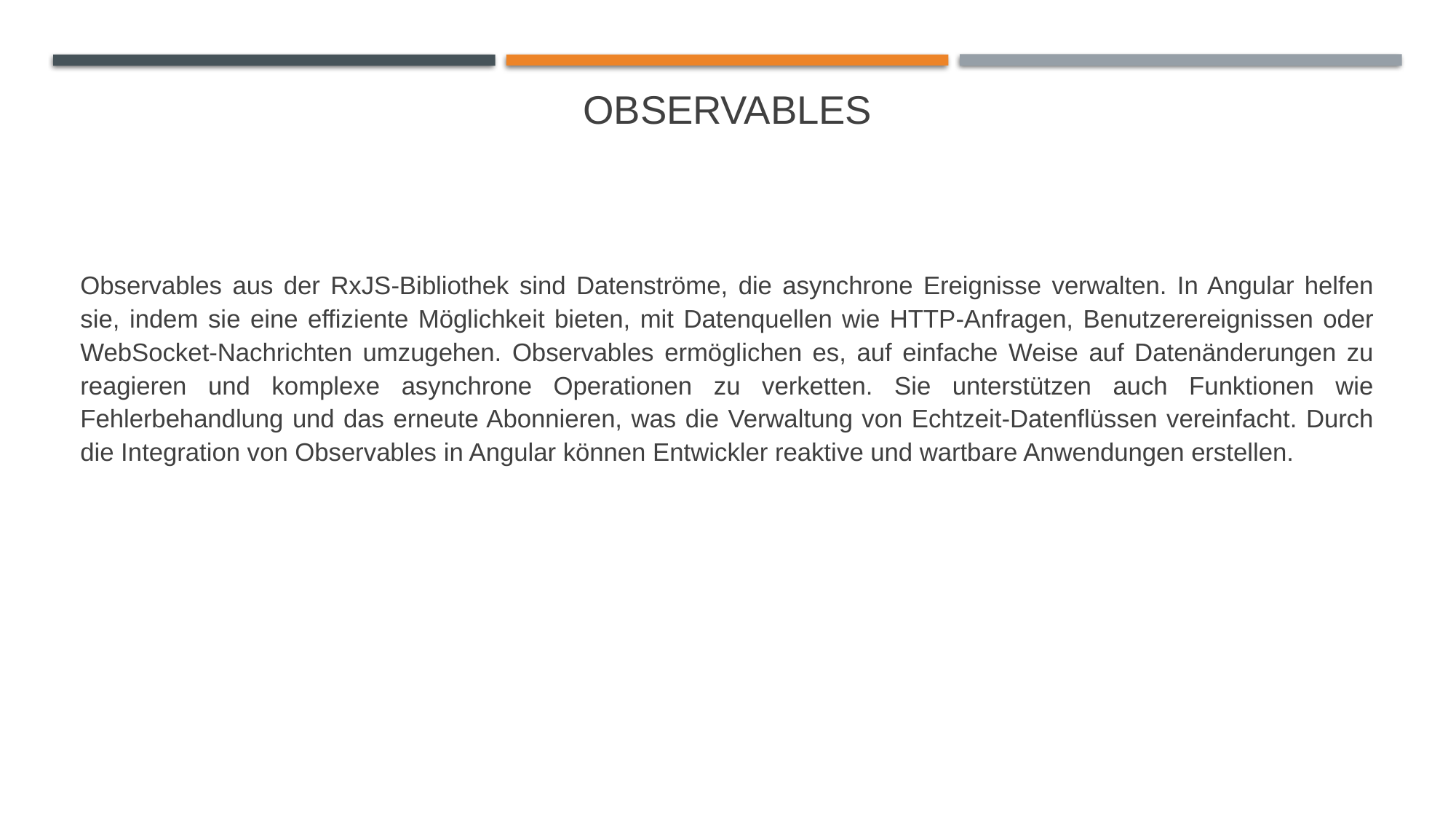

# Observables
Observables aus der RxJS-Bibliothek sind Datenströme, die asynchrone Ereignisse verwalten. In Angular helfen sie, indem sie eine effiziente Möglichkeit bieten, mit Datenquellen wie HTTP-Anfragen, Benutzerereignissen oder WebSocket-Nachrichten umzugehen. Observables ermöglichen es, auf einfache Weise auf Datenänderungen zu reagieren und komplexe asynchrone Operationen zu verketten. Sie unterstützen auch Funktionen wie Fehlerbehandlung und das erneute Abonnieren, was die Verwaltung von Echtzeit-Datenflüssen vereinfacht. Durch die Integration von Observables in Angular können Entwickler reaktive und wartbare Anwendungen erstellen.